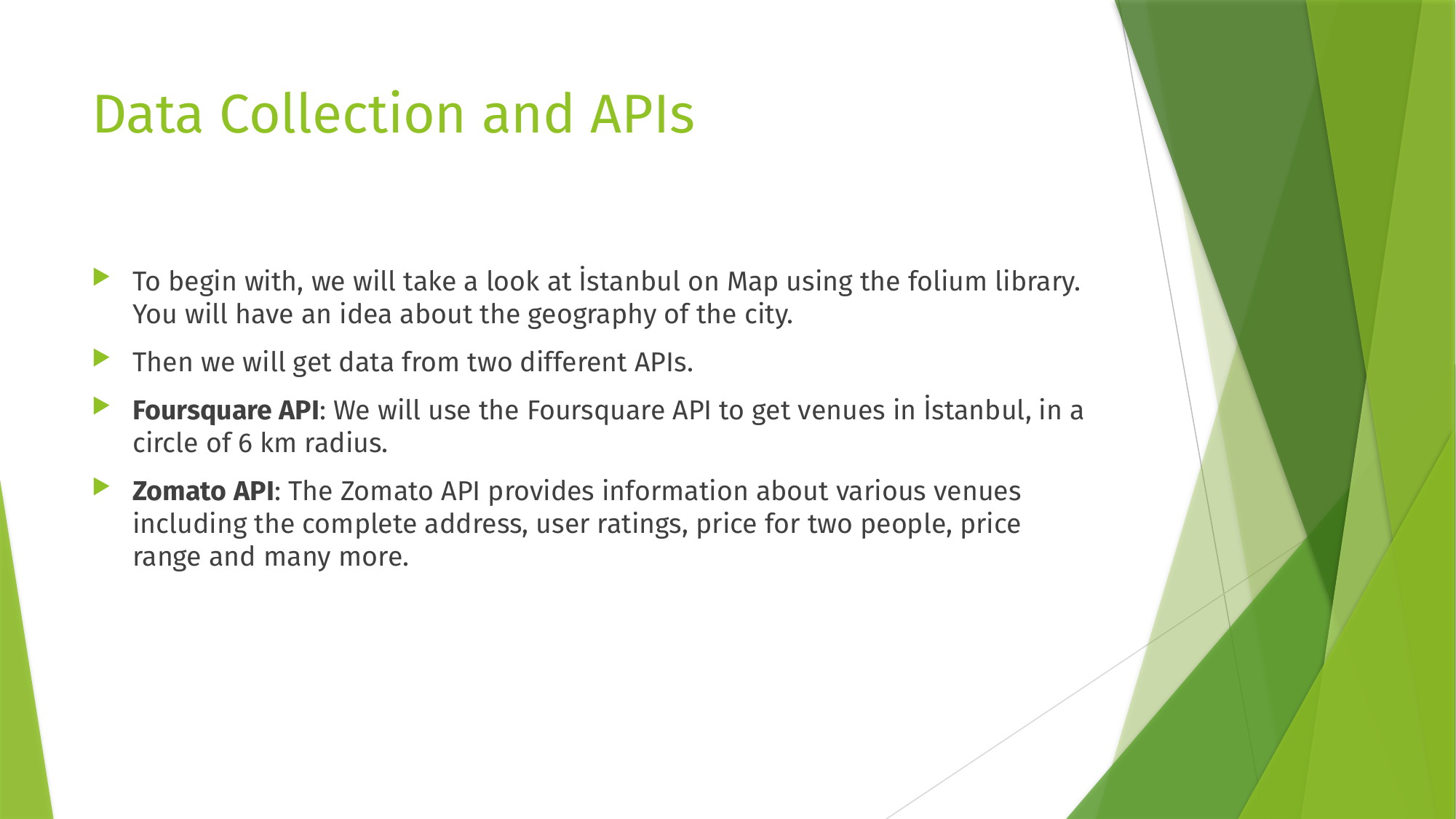

# Data Collection and APIs
To begin with, we will take a look at İstanbul on Map using the folium library. You will have an idea about the geography of the city.
Then we will get data from two different APIs.
Foursquare API: We will use the Foursquare API to get venues in İstanbul, in a circle of 6 km radius.
Zomato API: The Zomato API provides information about various venues including the complete address, user ratings, price for two people, price range and many more.